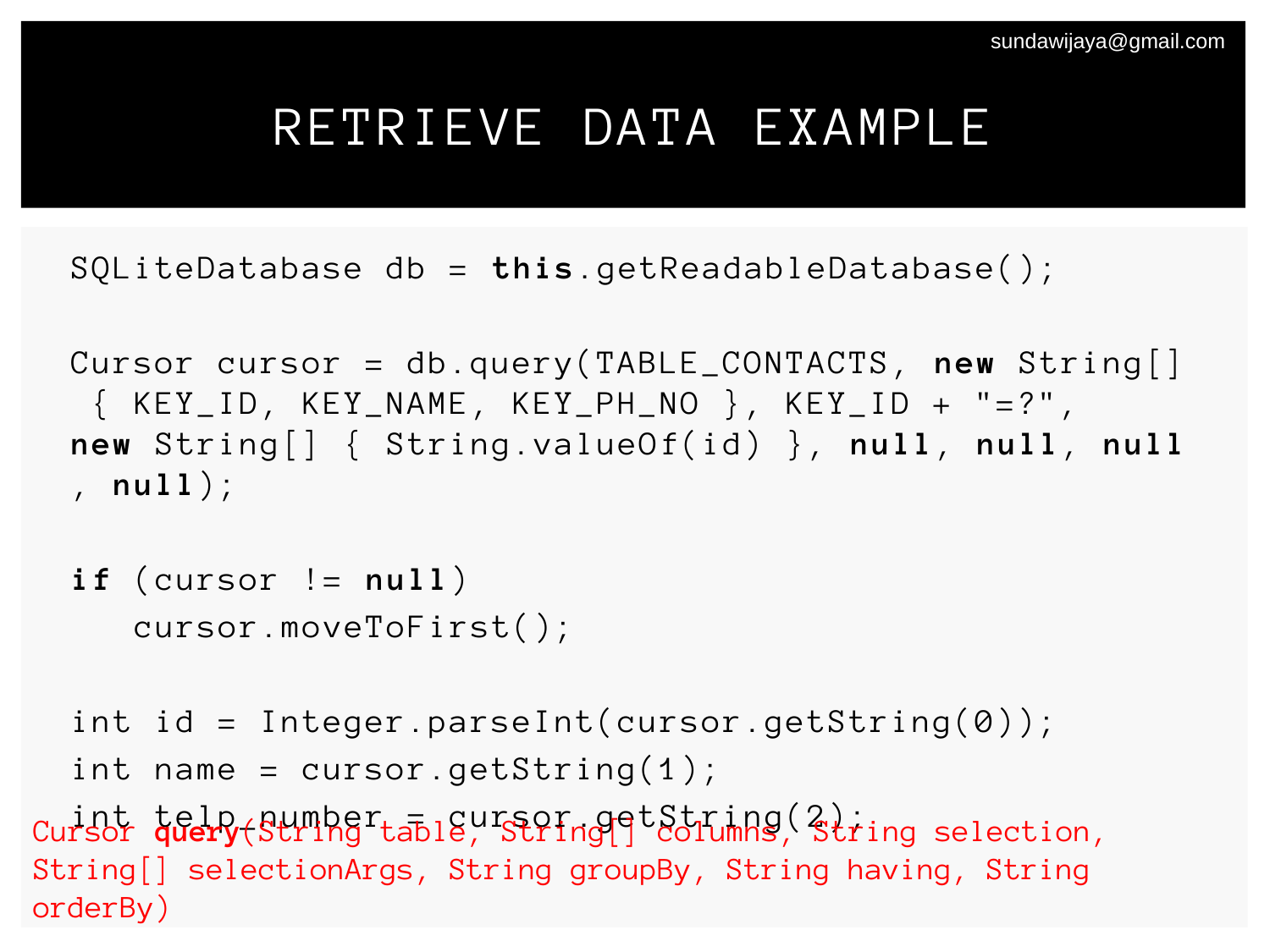

# Retrieve data example
SQLiteDatabase db = this.getReadableDatabase();

Cursor cursor = db.query(TABLE_CONTACTS, new String[] { KEY_ID, KEY_NAME, KEY_PH_NO }, KEY_ID + "=?", new String[] { String.valueOf(id) }, null, null, null, null);

if (cursor != null)
   cursor.moveToFirst();

int id = Integer.parseInt(cursor.getString(0));
int name = cursor.getString(1);
int telp_number = cursor.getString(2);
Cursor query(String table, String[] columns, String selection, String[] selectionArgs, String groupBy, String having, String orderBy)